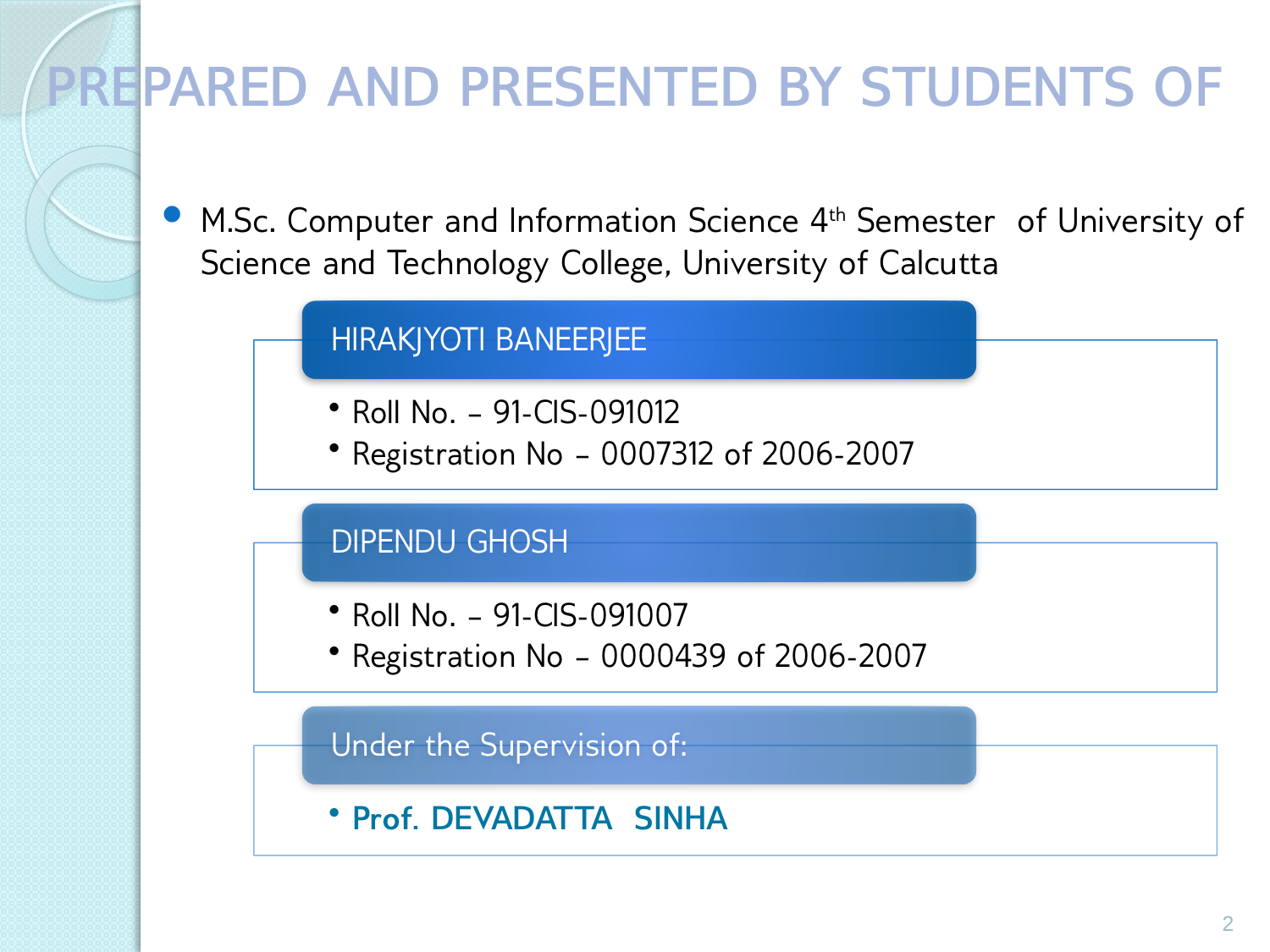

# PREPARED AND PRESENTED BY STUDENTS OF
M.Sc. Computer and Information Science 4th Semester  of University of Science and Technology College, University of Calcutta

Roll No. – 91-CIS-091012
Registration No – 0007312 of 2006-2007
HIRAKJYOTI BANEERJEE
Roll No. – 91-CIS-091007
Registration No – 0000439 of 2006-2007
DIPENDU GHOSH
Prof. DEVADATTA  SINHA
Under the Supervision of:
2